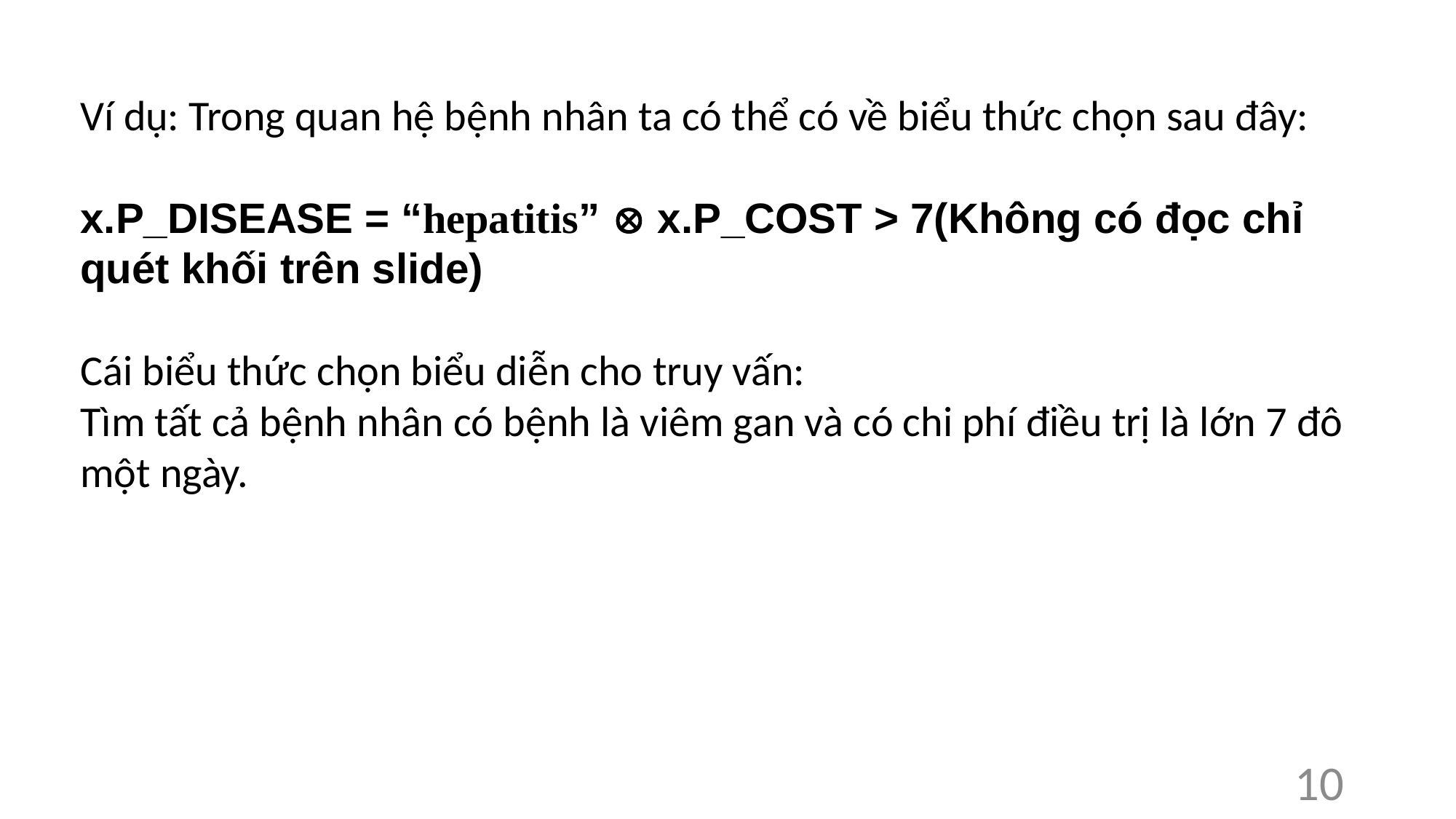

Ví dụ: Trong quan hệ bệnh nhân ta có thể có về biểu thức chọn sau đây:

x.P_DISEASE = “hepatitis” ⊗ x.P_COST > 7(Không có đọc chỉ quét khối trên slide)

Cái biểu thức chọn biểu diễn cho truy vấn:
Tìm tất cả bệnh nhân có bệnh là viêm gan và có chi phí điều trị là lớn 7 đô một ngày.
10